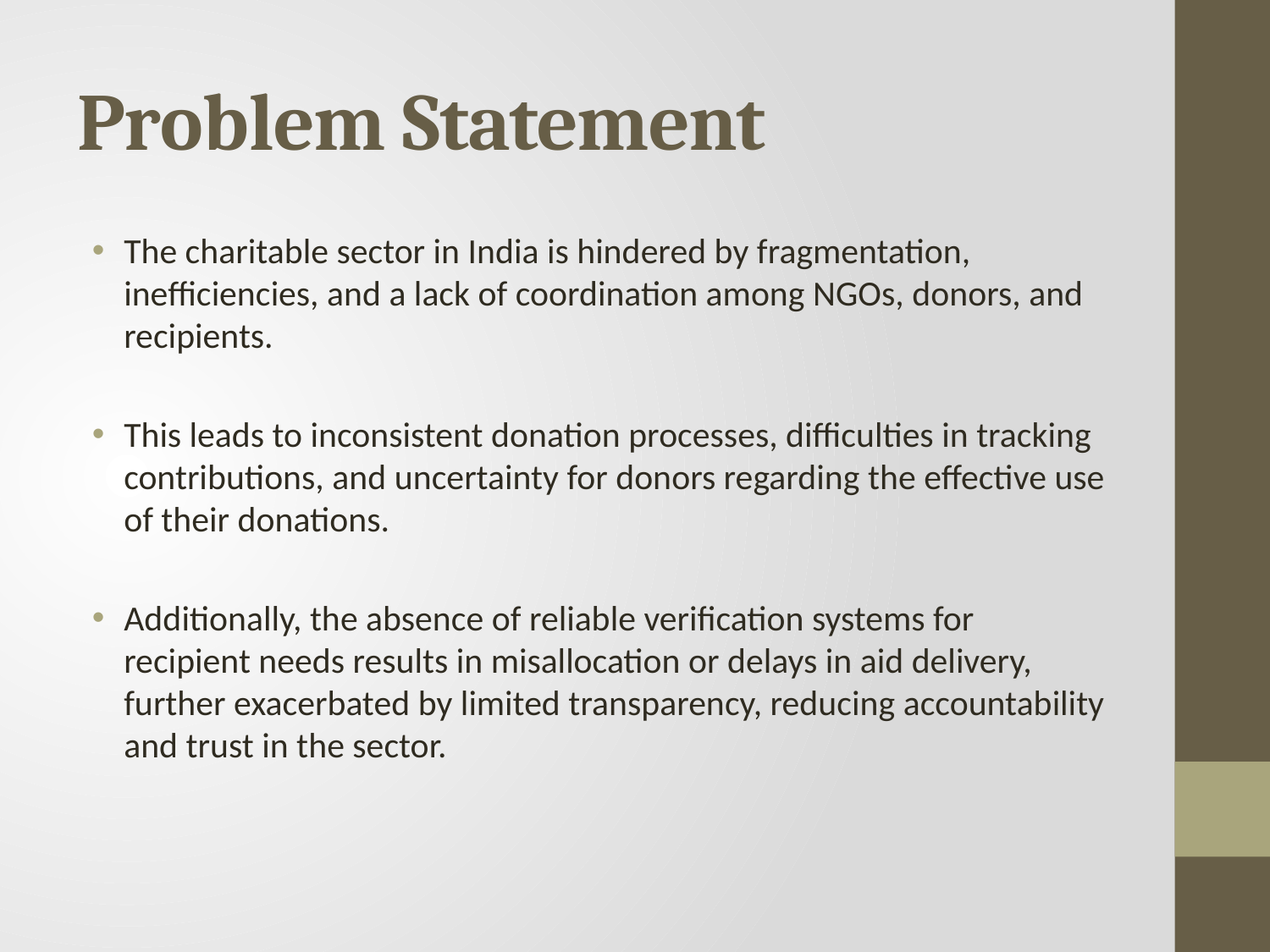

# Problem Statement
The charitable sector in India is hindered by fragmentation, inefficiencies, and a lack of coordination among NGOs, donors, and recipients.

This leads to inconsistent donation processes, difficulties in tracking contributions, and uncertainty for donors regarding the effective use of their donations.

Additionally, the absence of reliable verification systems for recipient needs results in misallocation or delays in aid delivery, further exacerbated by limited transparency, reducing accountability and trust in the sector.